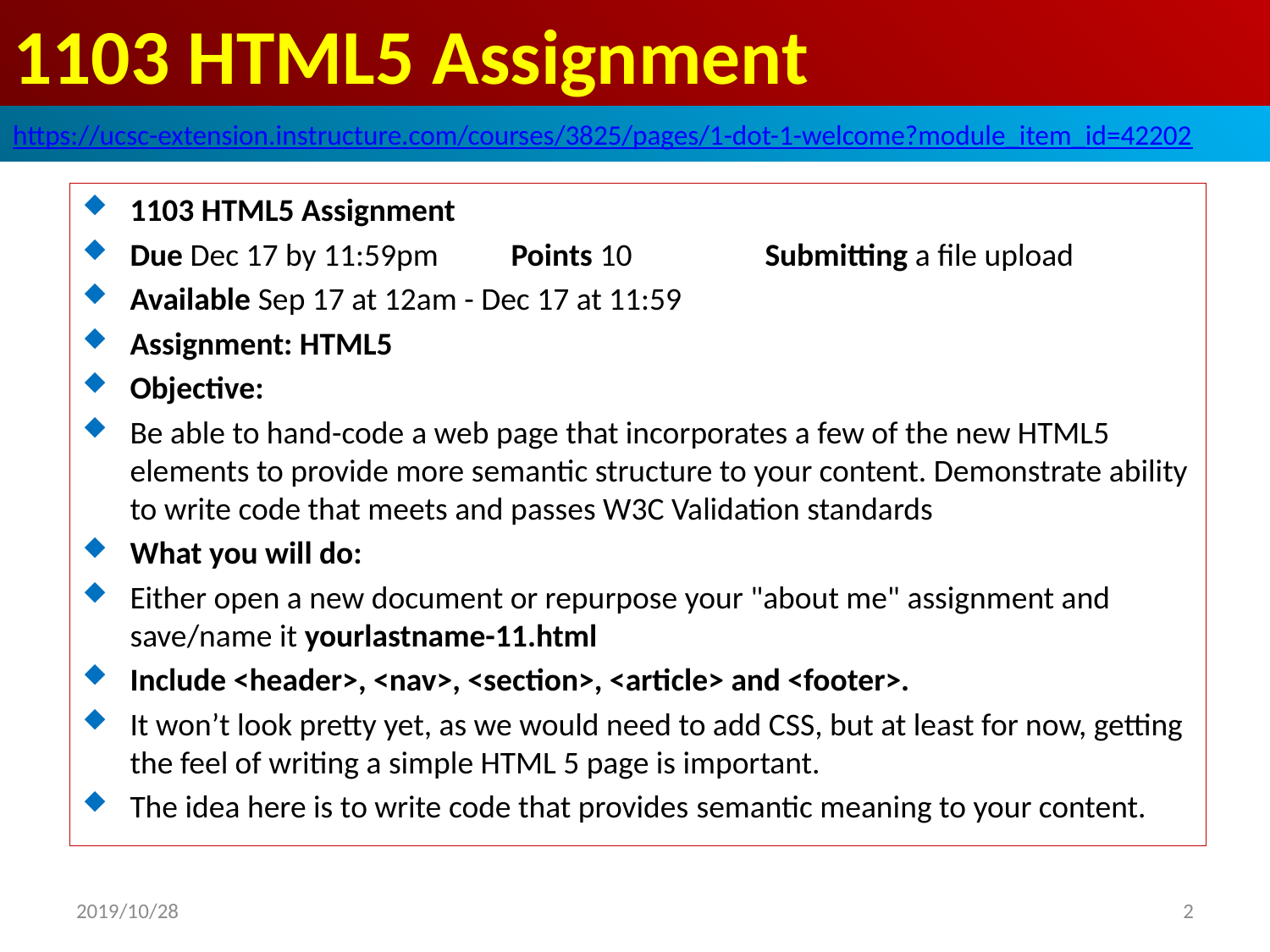

# 1103 HTML5 Assignment
https://ucsc-extension.instructure.com/courses/3825/pages/1-dot-1-welcome?module_item_id=42202
1103 HTML5 Assignment
Due Dec 17 by 11:59pm	Points 10		Submitting a file upload
Available Sep 17 at 12am - Dec 17 at 11:59
Assignment: HTML5
Objective:
Be able to hand-code a web page that incorporates a few of the new HTML5 elements to provide more semantic structure to your content. Demonstrate ability to write code that meets and passes W3C Validation standards
What you will do:
Either open a new document or repurpose your "about me" assignment and save/name it yourlastname-11.html
Include <header>, <nav>, <section>, <article> and <footer>.
It won’t look pretty yet, as we would need to add CSS, but at least for now, getting the feel of writing a simple HTML 5 page is important.
The idea here is to write code that provides semantic meaning to your content.
2019/10/28
2